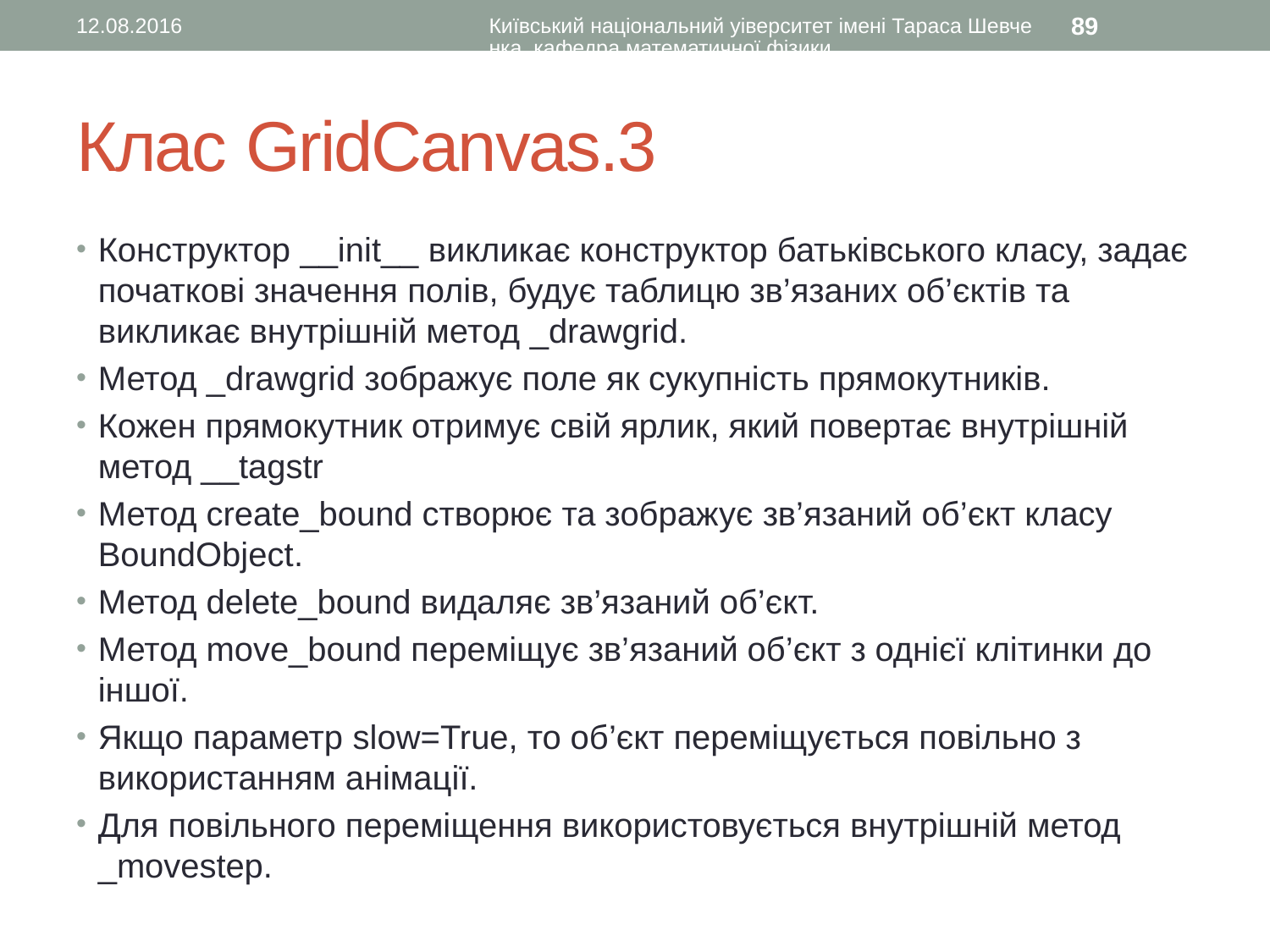

12.08.2016
Київський національний уіверситет імені Тараса Шевченка, кафедра математичної фізики
89
# Клас GridCanvas.3
Конструктор __init__ викликає конструктор батьківського класу, задає початкові значення полів, будує таблицю зв’язаних об’єктів та викликає внутрішній метод _drawgrid.
Метод _drawgrid зображує поле як сукупність прямокутників.
Кожен прямокутник отримує свій ярлик, який повертає внутрішній метод __tagstr
Метод create_bound створює та зображує зв’язаний об’єкт класу BoundObject.
Метод delete_bound видаляє зв’язаний об’єкт.
Метод move_bound переміщує зв’язаний об’єкт з однієї клітинки до іншої.
Якщо параметр slow=True, то об’єкт переміщується повільно з використанням анімації.
Для повільного переміщення використовується внутрішній метод _movestep.